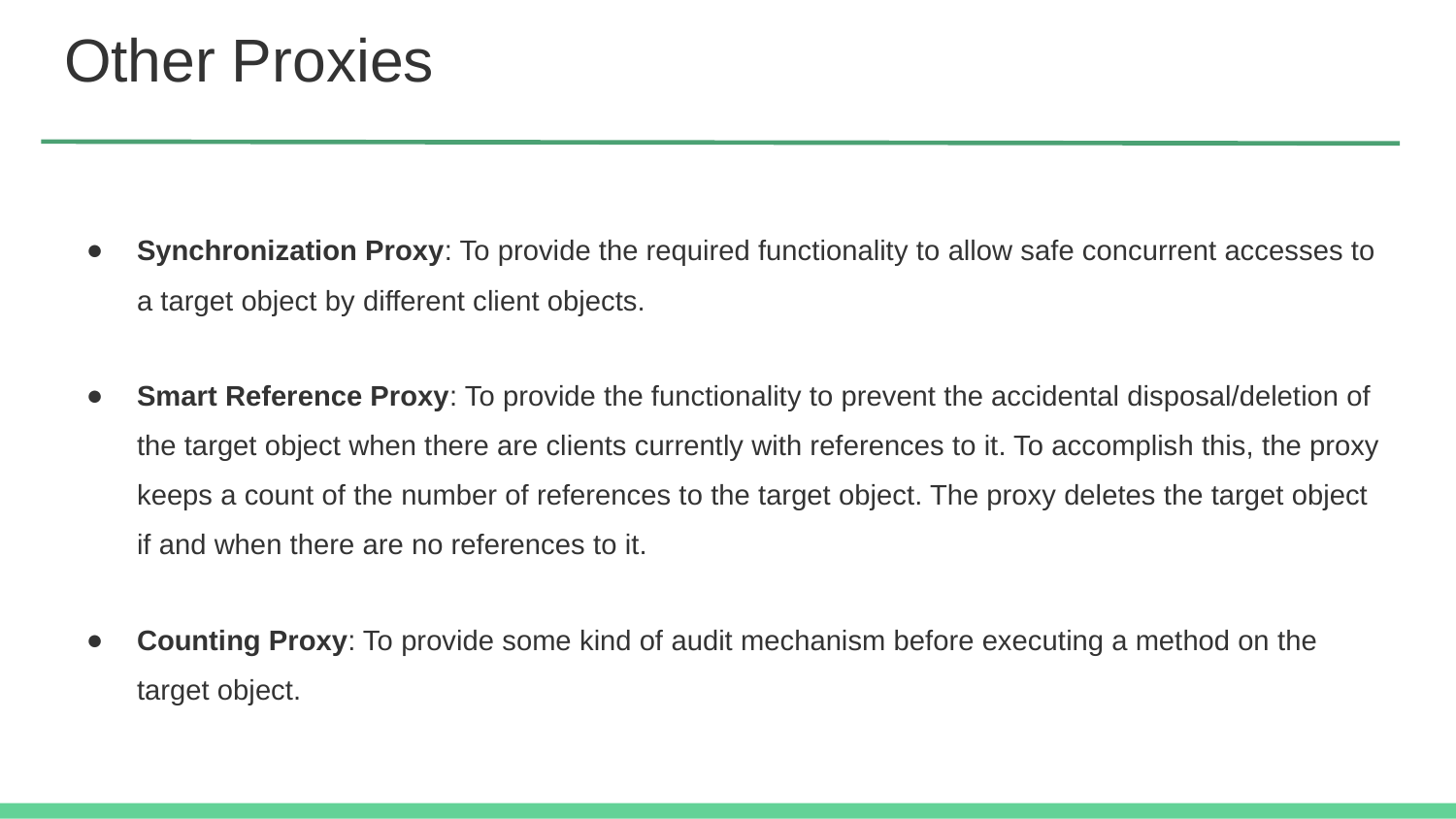

# Other Proxies
Synchronization Proxy: To provide the required functionality to allow safe concurrent accesses to a target object by different client objects.
Smart Reference Proxy: To provide the functionality to prevent the accidental disposal/deletion of the target object when there are clients currently with references to it. To accomplish this, the proxy keeps a count of the number of references to the target object. The proxy deletes the target object if and when there are no references to it.
Counting Proxy: To provide some kind of audit mechanism before executing a method on the target object.